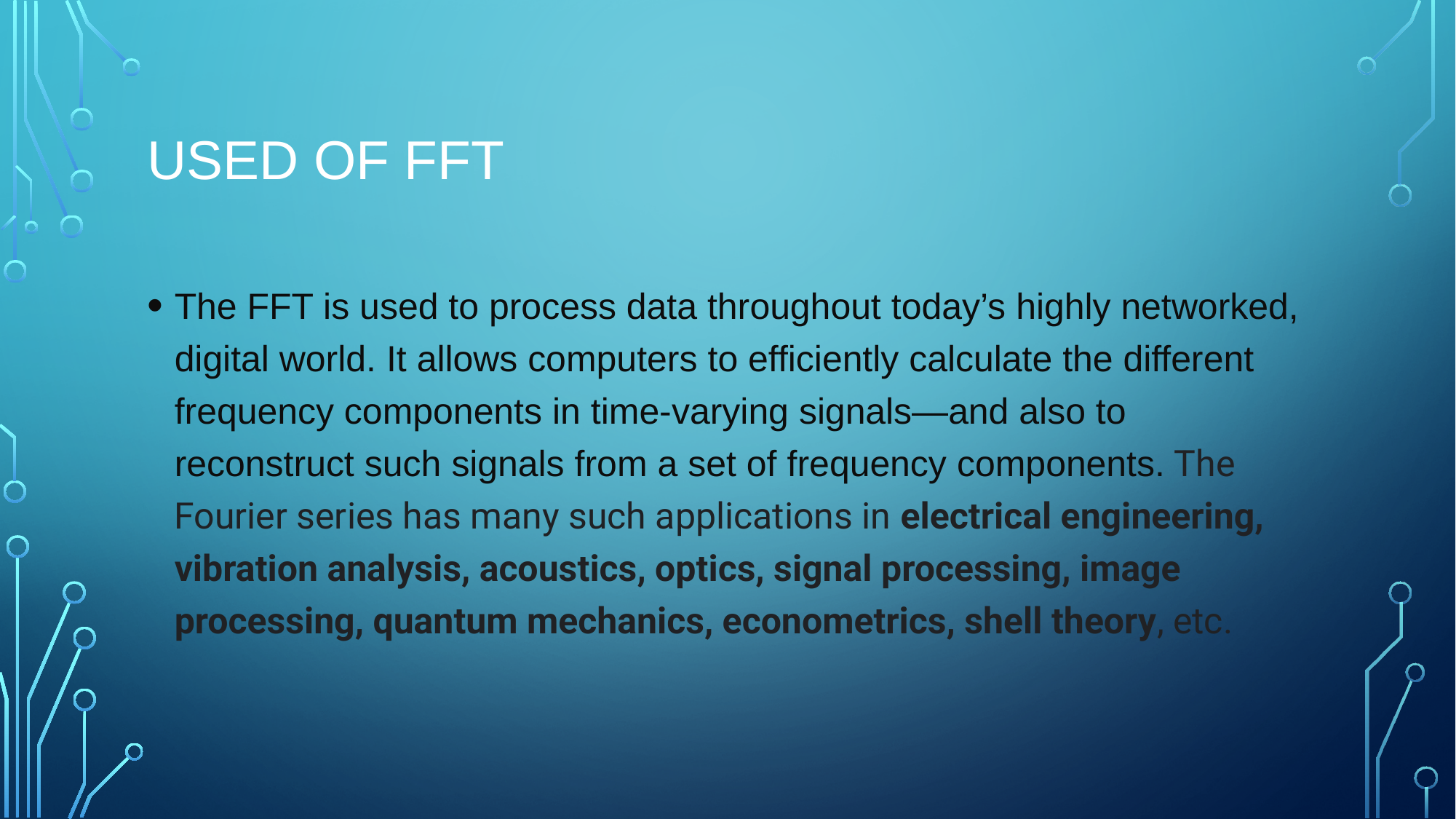

# Used Of Fft
The FFT is used to process data throughout today’s highly networked, digital world. It allows computers to efficiently calculate the different frequency components in time-varying signals—and also to reconstruct such signals from a set of frequency components. The Fourier series has many such applications in electrical engineering, vibration analysis, acoustics, optics, signal processing, image processing, quantum mechanics, econometrics, shell theory, etc.